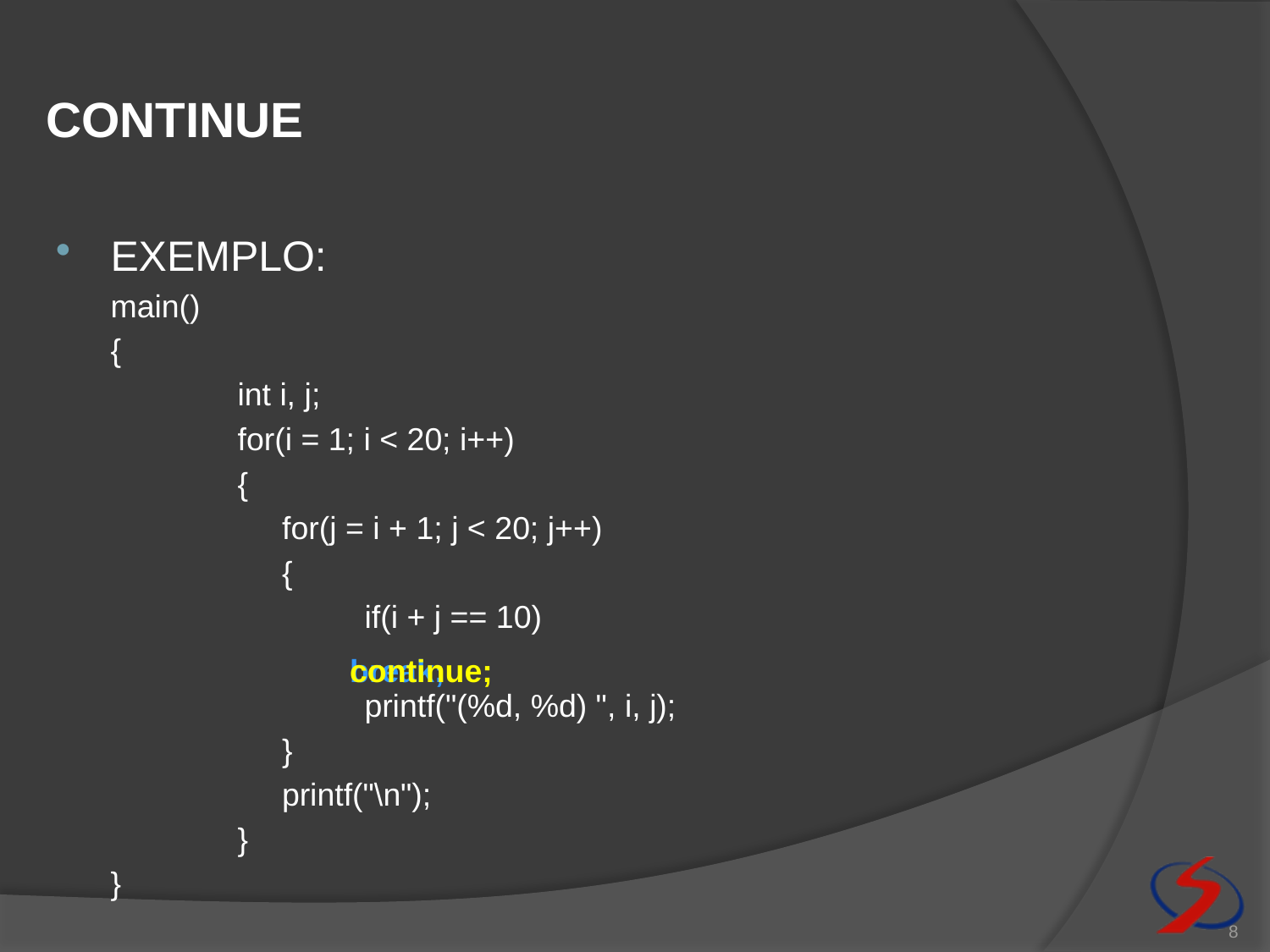

# continue
EXEMPLO:
	main()
	{
		int i, j;
		for(i = 1; i < 20; i++)
		{
		     for(j = i + 1; j < 20; j++)
		     {
			if(i + j == 10)

			printf("(%d, %d) ", i, j);
		     }
		     printf("\n");
		}
	}
break;
continue;
8